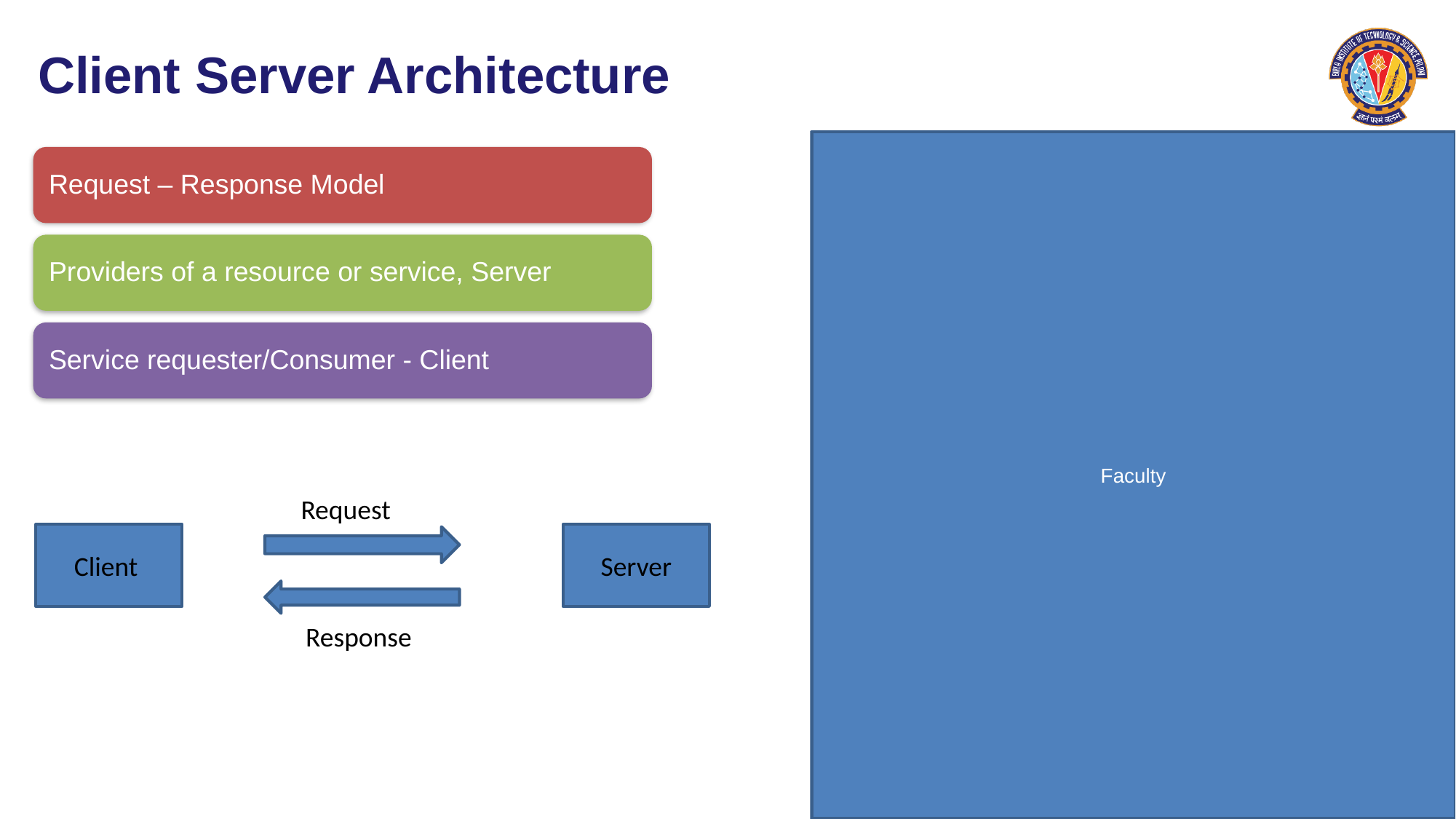

# Client Server Architecture
Request – Response Model
Providers of a resource or service, Server
Service requester/Consumer - Client
Request
Server
Client

Response